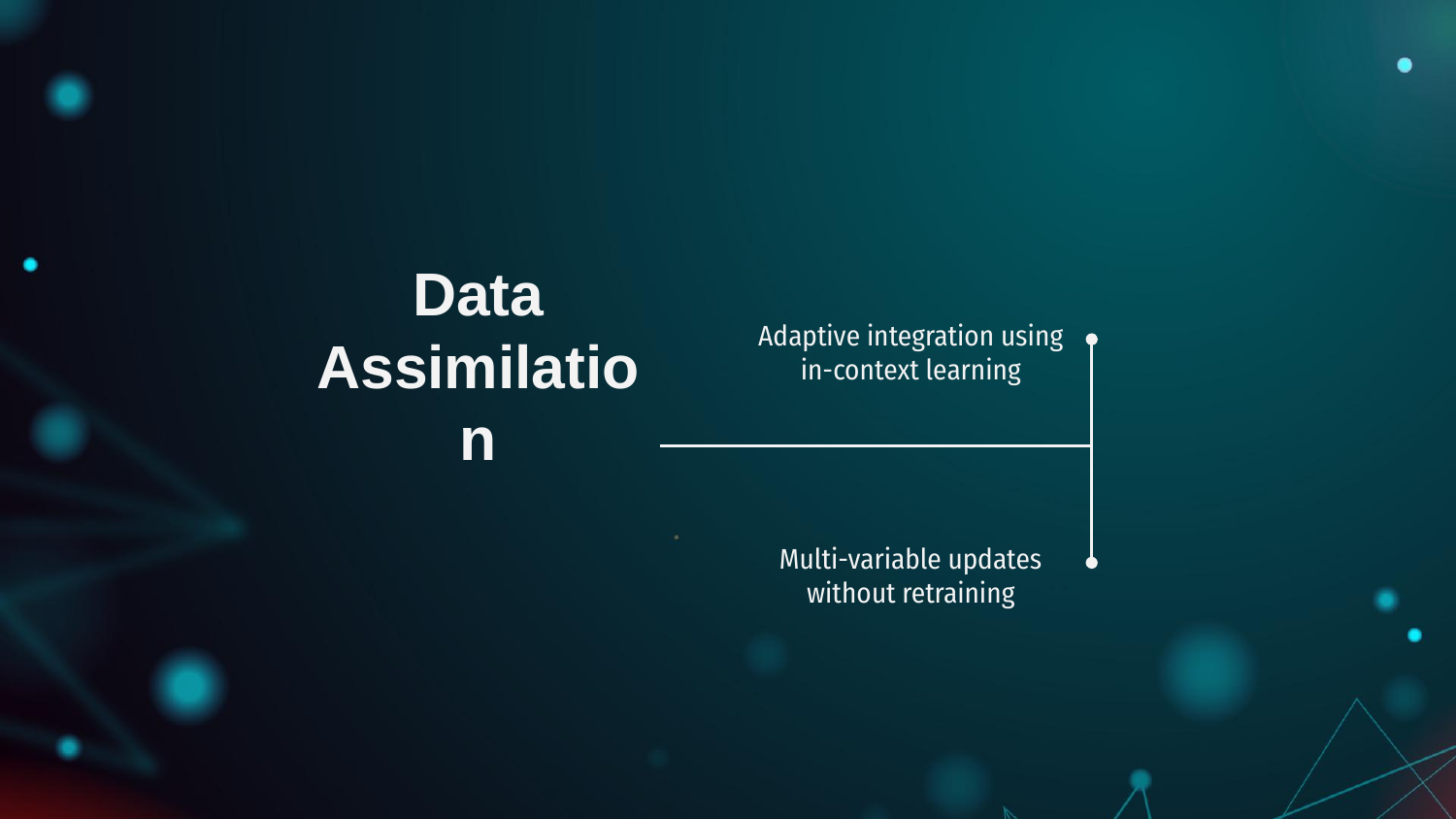

#

Adaptive integration using in-context learning
Data Assimilation

Multi-variable updates without retraining